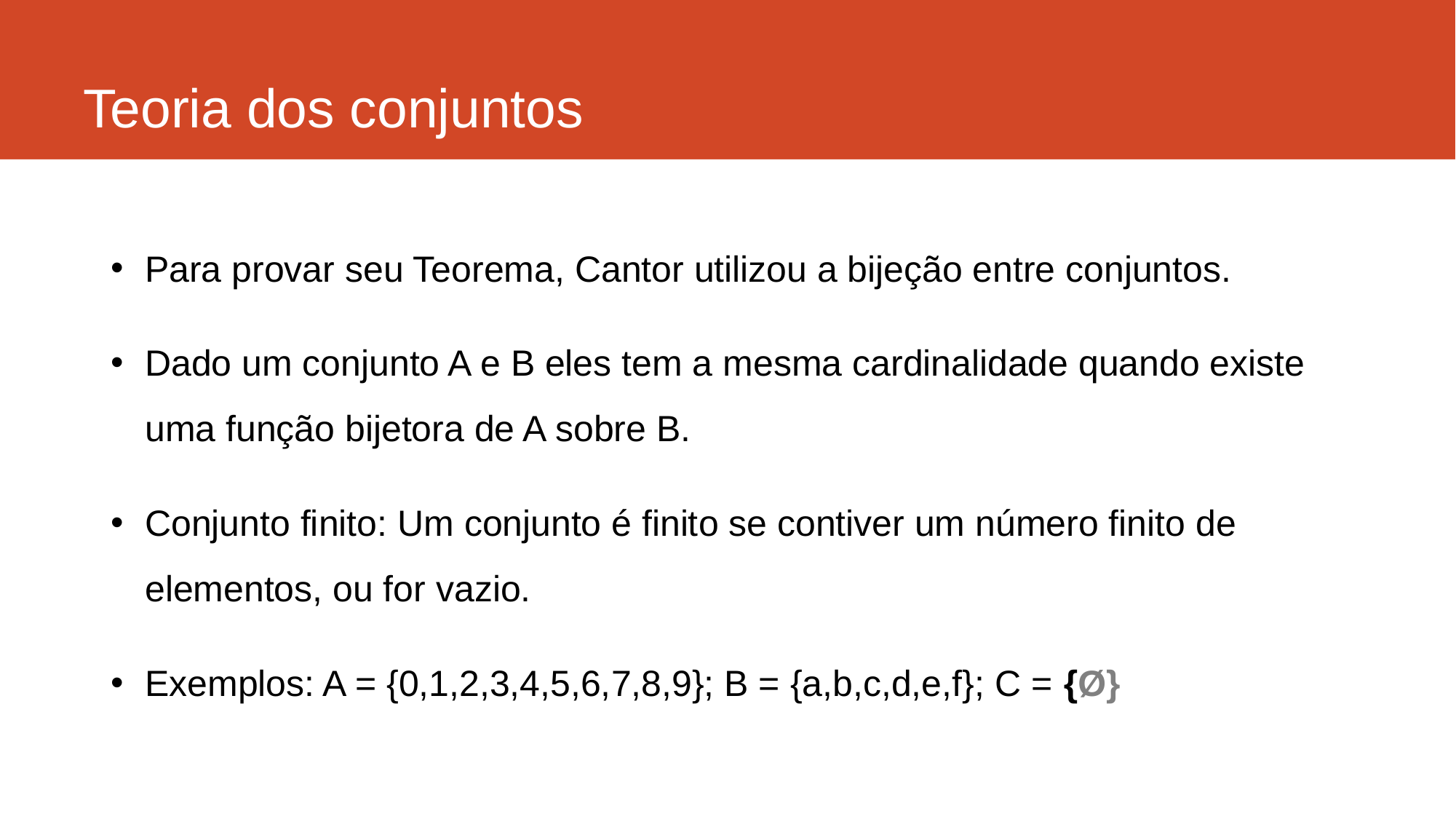

# Teoria dos conjuntos
Para provar seu Teorema, Cantor utilizou a bijeção entre conjuntos.
Dado um conjunto A e B eles tem a mesma cardinalidade quando existe uma função bijetora de A sobre B.
Conjunto finito: Um conjunto é finito se contiver um número finito de elementos, ou for vazio.
Exemplos: A = {0,1,2,3,4,5,6,7,8,9}; B = {a,b,c,d,e,f}; C = {Ø}